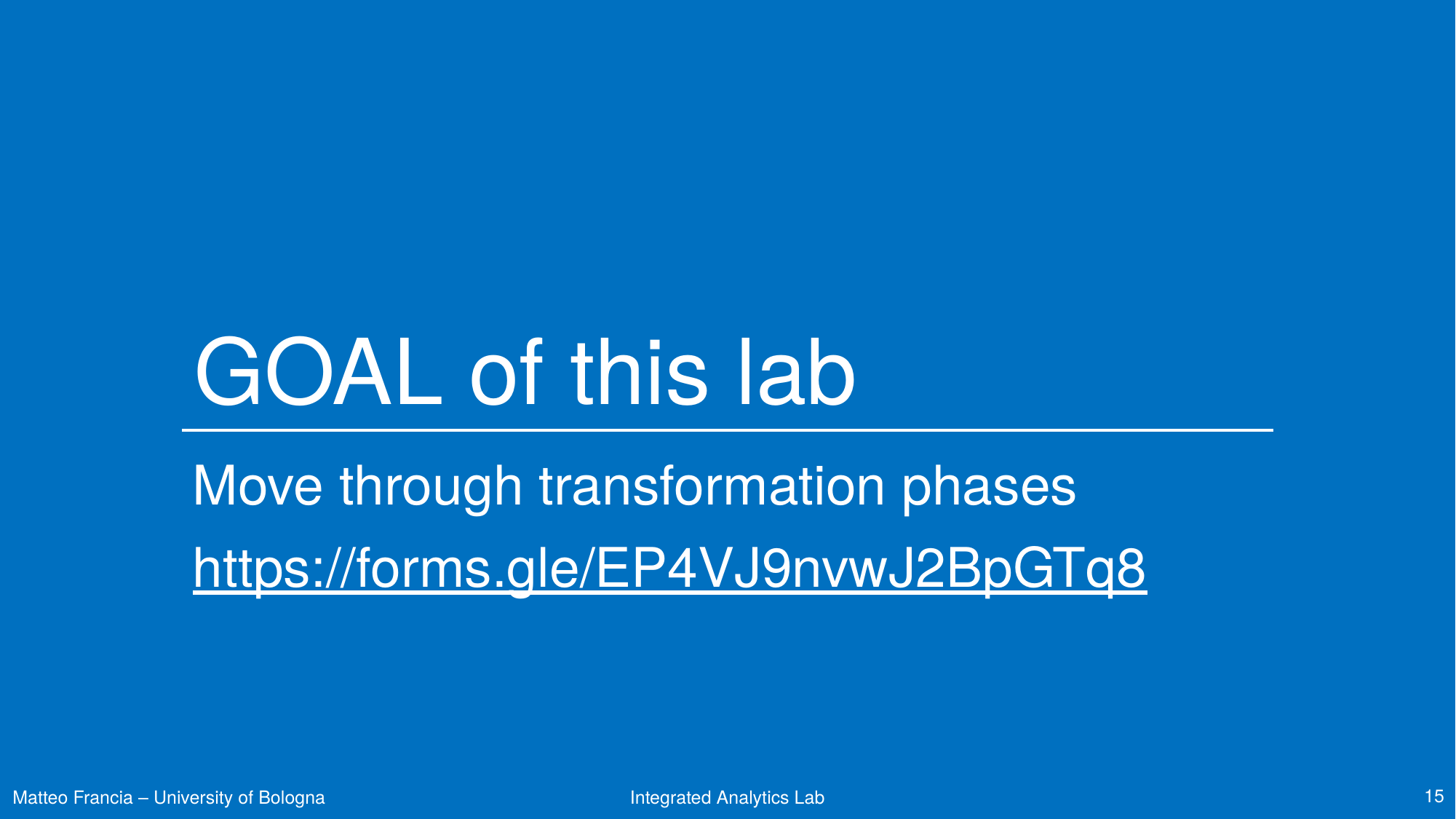

# GOAL of this lab
Move through transformation phases
https://forms.gle/EP4VJ9nvwJ2BpGTq8
Matteo Francia – University of Bologna
15